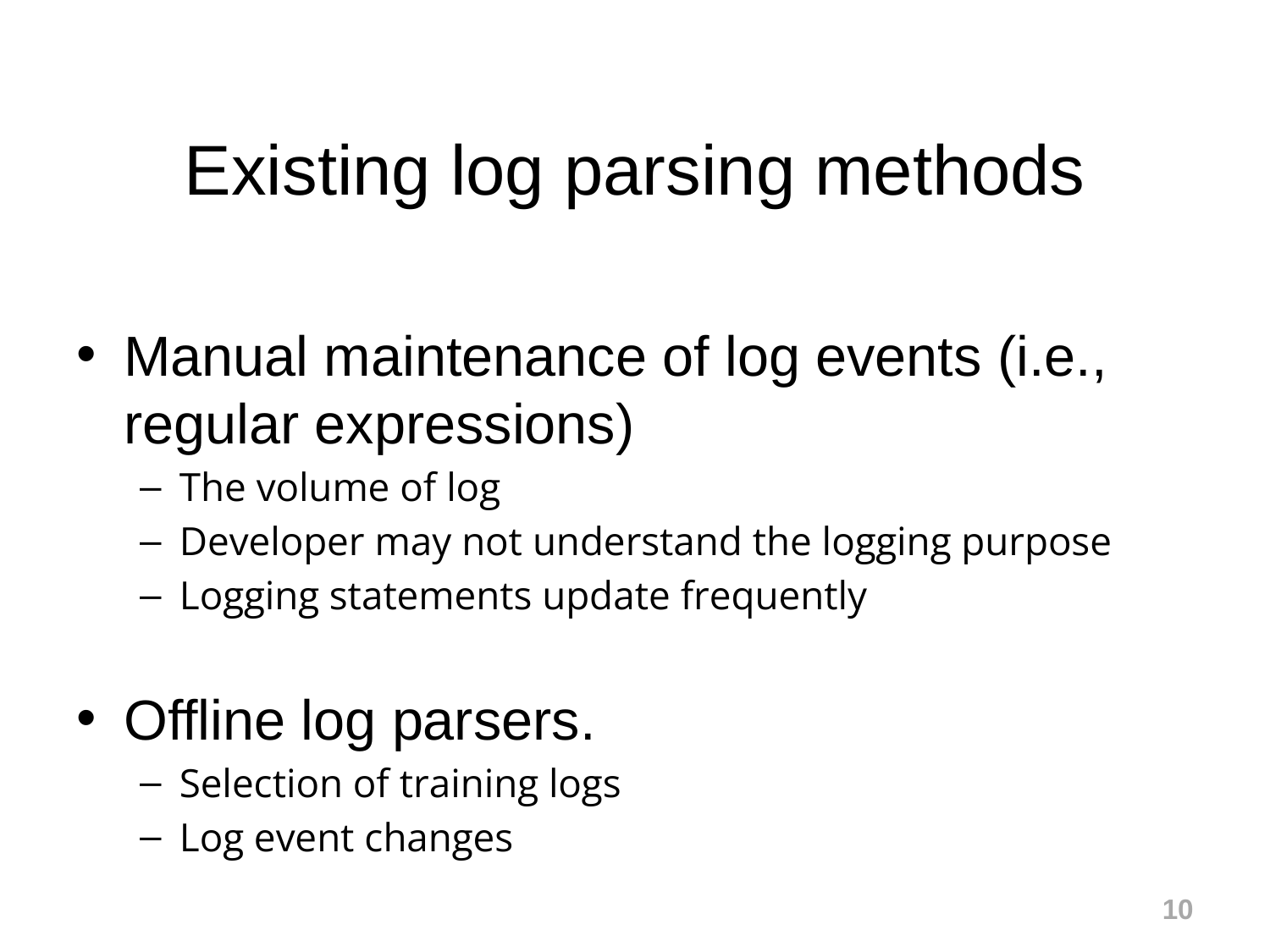

# Existing log parsing methods
Manual maintenance of log events (i.e., regular expressions)
The volume of log
Developer may not understand the logging purpose
Logging statements update frequently

Offline log parsers.
Selection of training logs
Log event changes

10